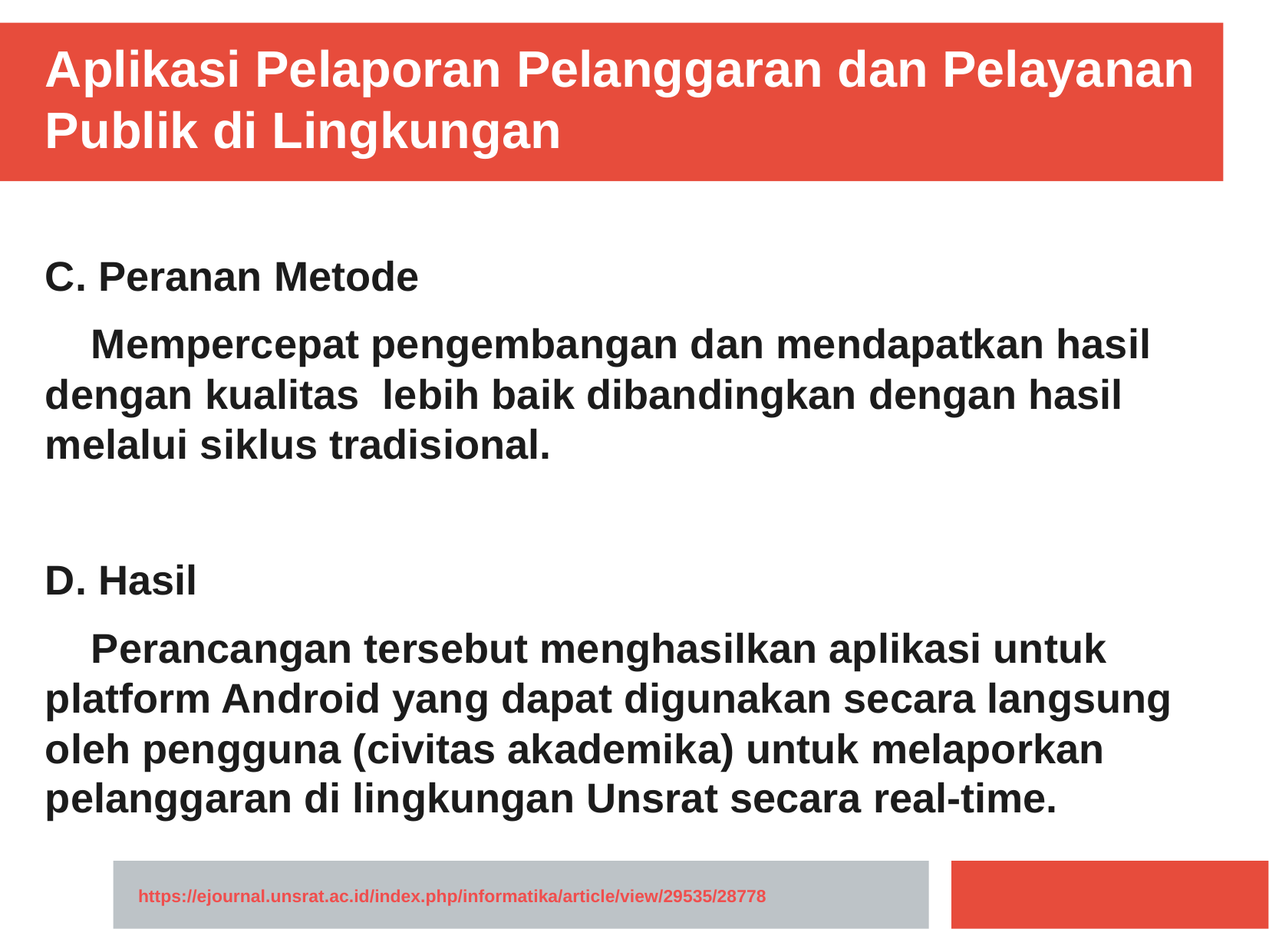

Aplikasi Pelaporan Pelanggaran dan Pelayanan Publik di Lingkungan
C. Peranan Metode
    Mempercepat pengembangan dan mendapatkan hasil dengan kualitas  lebih baik dibandingkan dengan hasil melalui siklus tradisional.

D. Hasil
    Perancangan tersebut menghasilkan aplikasi untuk platform Android yang dapat digunakan secara langsung oleh pengguna (civitas akademika) untuk melaporkan pelanggaran di lingkungan Unsrat secara real-time.
https://ejournal.unsrat.ac.id/index.php/informatika/article/view/29535/28778